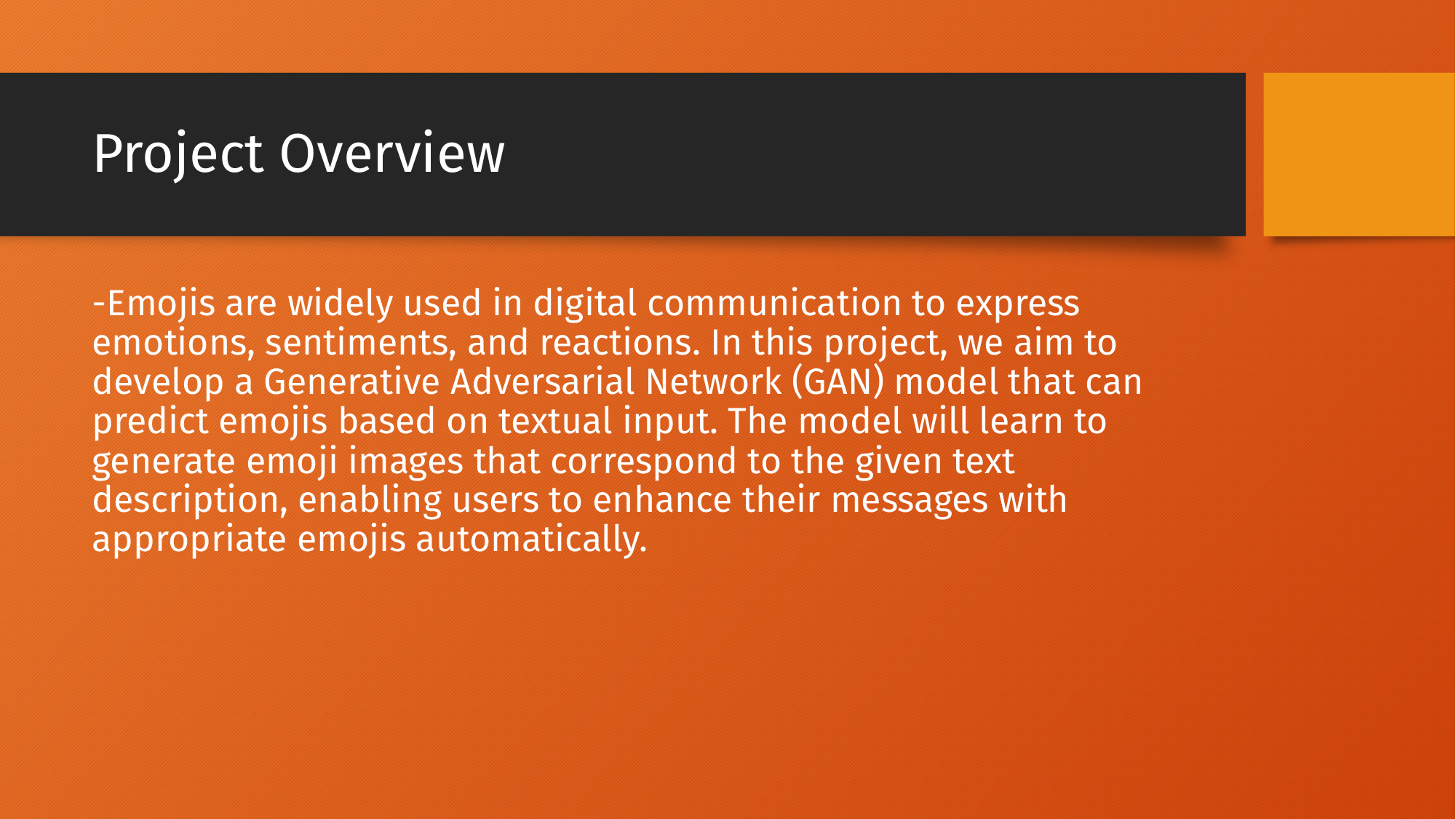

# Project Overview
-Emojis are widely used in digital communication to express emotions, sentiments, and reactions. In this project, we aim to develop a Generative Adversarial Network (GAN) model that can predict emojis based on textual input. The model will learn to generate emoji images that correspond to the given text description, enabling users to enhance their messages with appropriate emojis automatically.